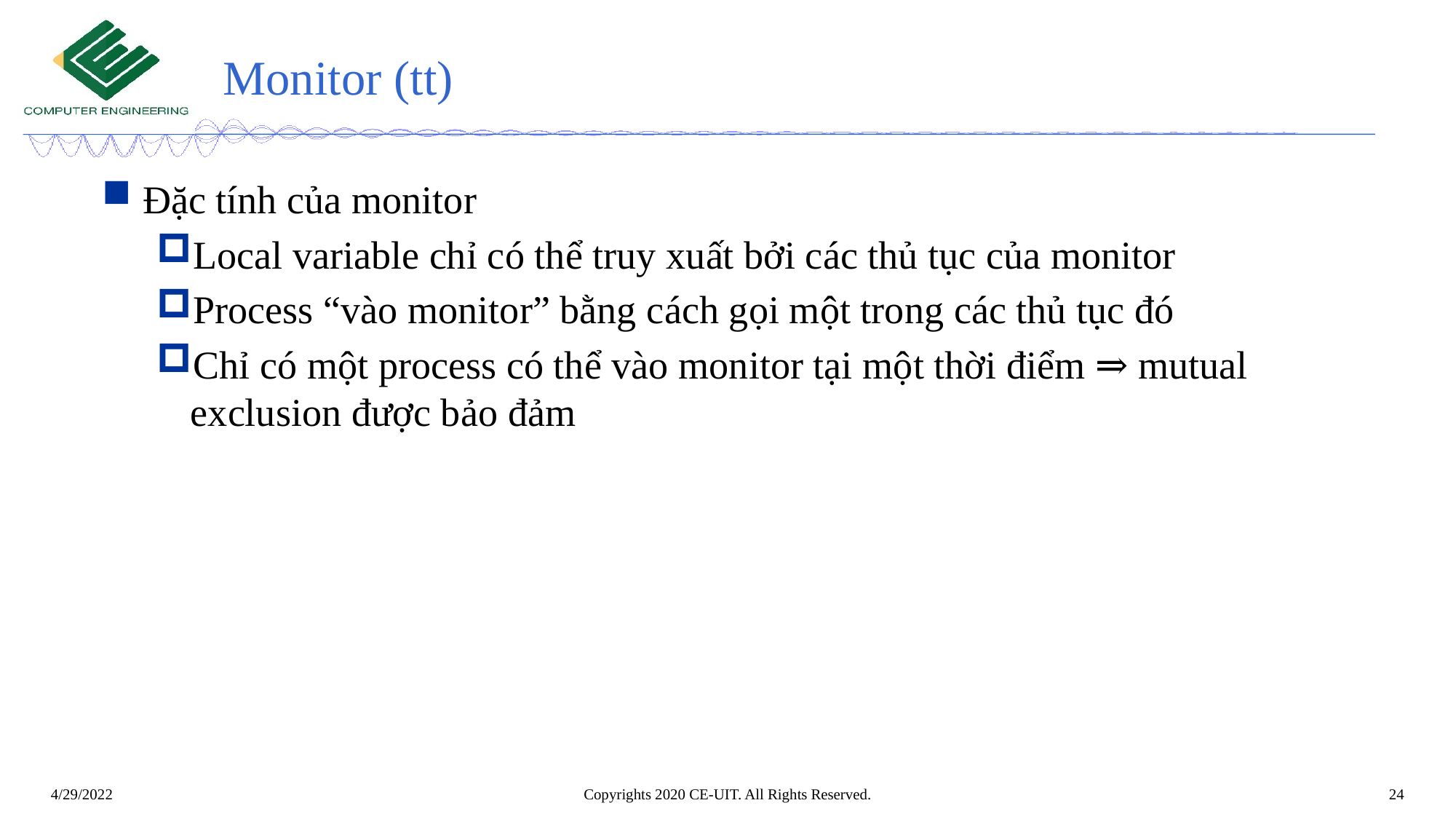

# Monitor (tt)
Đặc tính của monitor
Local variable chỉ có thể truy xuất bởi các thủ tục của monitor
Process “vào monitor” bằng cách gọi một trong các thủ tục đó
Chỉ có một process có thể vào monitor tại một thời điểm ⇒ mutual exclusion được bảo đảm
Copyrights 2020 CE-UIT. All Rights Reserved.
24
4/29/2022